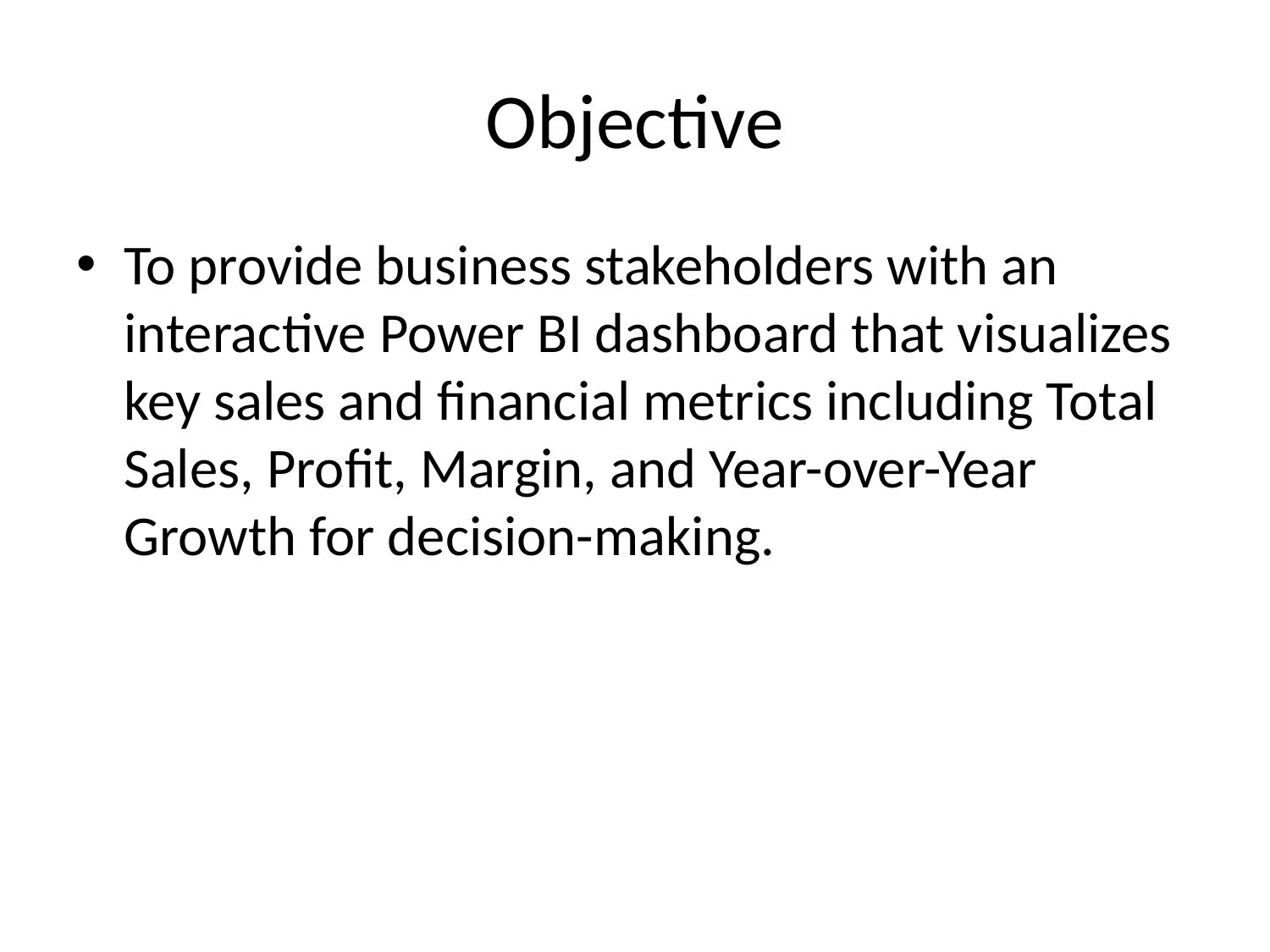

# Objective
To provide business stakeholders with an interactive Power BI dashboard that visualizes key sales and financial metrics including Total Sales, Profit, Margin, and Year-over-Year Growth for decision-making.